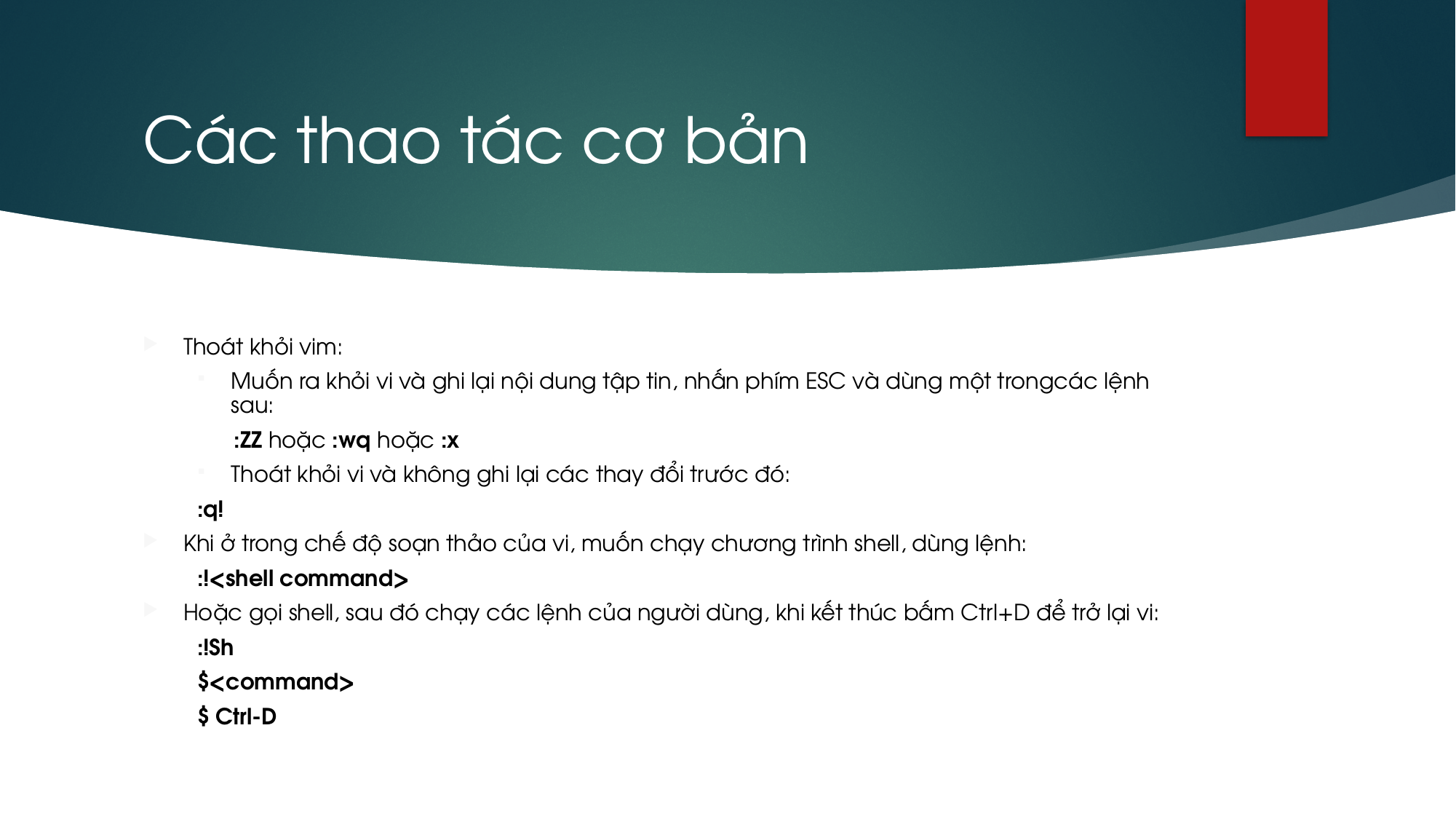

# Các thao tác cơ bản

Thoát khỏi vim:
Muốn ra khỏi vi và ghi lại nội dung tập tin, nhấn phím ESC và dùng một trongcác lệnh sau:
      :ZZ hoặc :wq hoặc :x
Thoát khỏi vi và không ghi lại các thay đổi trước đó:
	:q!
Khi ở trong chế độ soạn thảo của vi, muốn chạy chương trình shell, dùng lệnh:
	:!<shell command>
Hoặc gọi shell, sau đó chạy các lệnh của người dùng, khi kết thúc bấm Ctrl+D để trở lại vi:
	:!Sh
	$<command>
	$ Ctrl-D